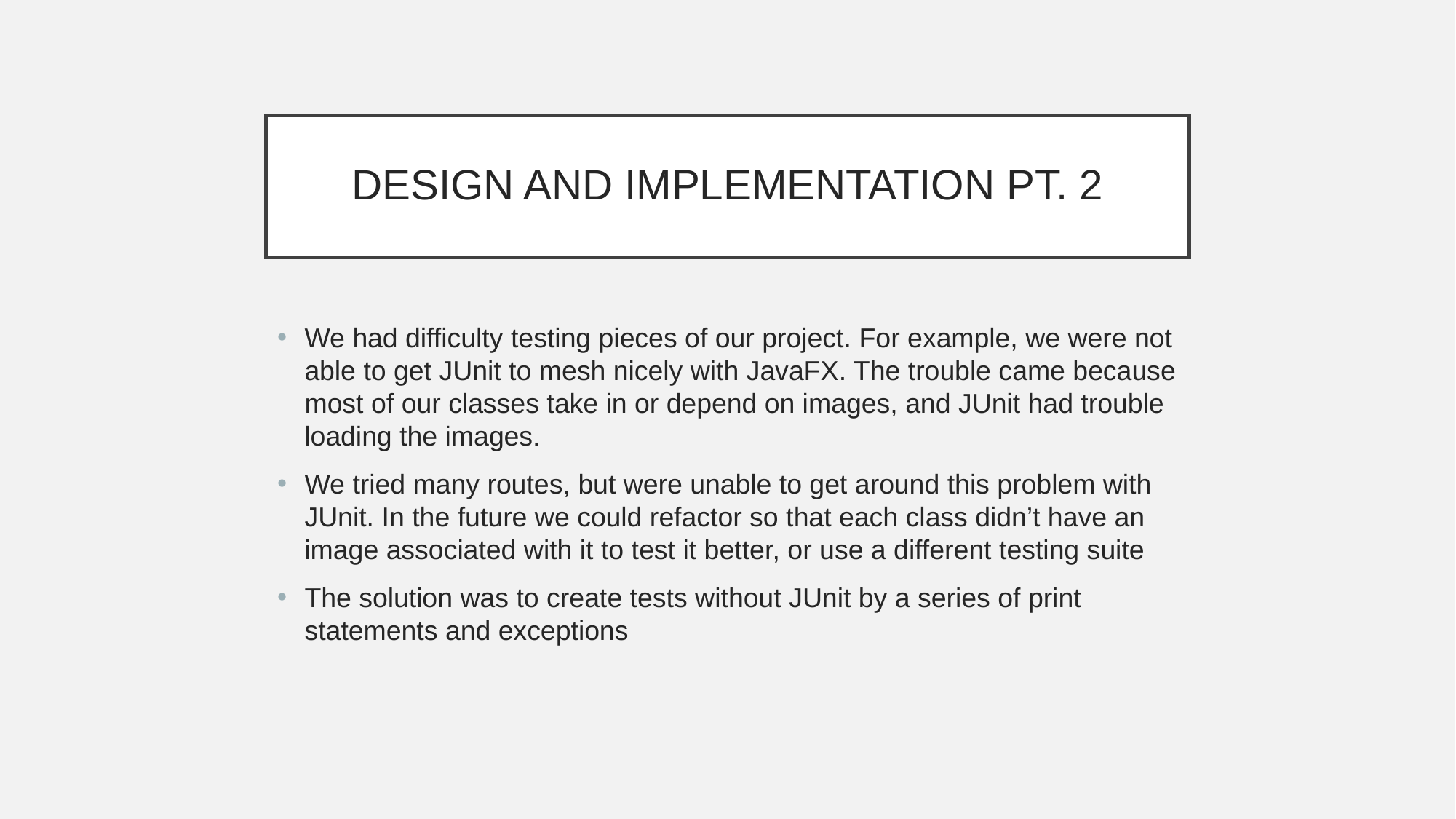

# DESIGN AND IMPLEMENTATION PT. 2
We had difficulty testing pieces of our project. For example, we were not able to get JUnit to mesh nicely with JavaFX. The trouble came because most of our classes take in or depend on images, and JUnit had trouble loading the images.
We tried many routes, but were unable to get around this problem with JUnit. In the future we could refactor so that each class didn’t have an image associated with it to test it better, or use a different testing suite
The solution was to create tests without JUnit by a series of print statements and exceptions